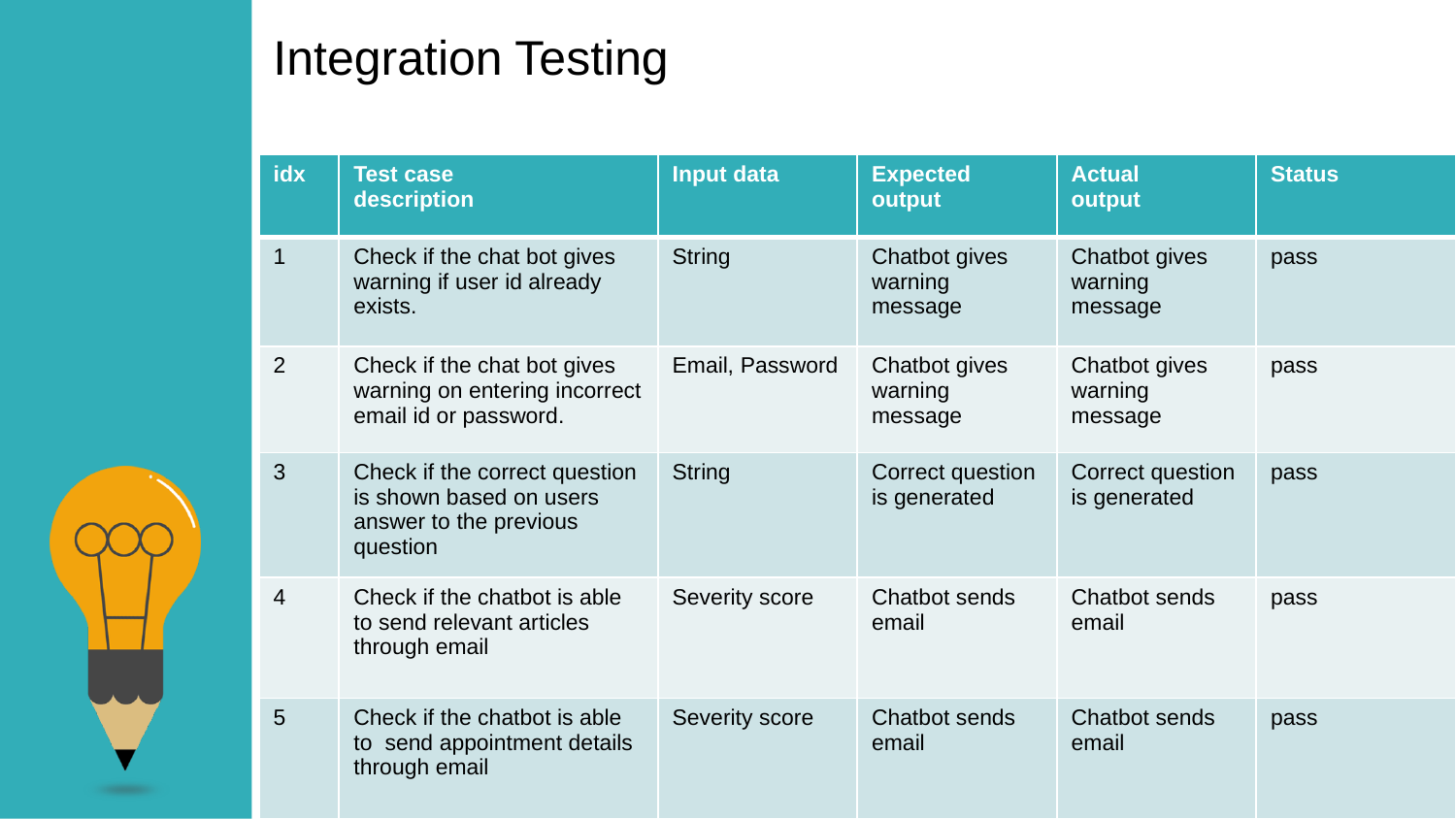

Integration Testing
| idx | Test case description | Input data | Expected output | Actual output | Status |
| --- | --- | --- | --- | --- | --- |
| 1 | Check if the chat bot gives warning if user id already exists. | String | Chatbot gives warning message | Chatbot gives warning message | pass |
| 2 | Check if the chat bot gives warning on entering incorrect email id or password. | Email, Password | Chatbot gives warning message | Chatbot gives warning message | pass |
| 3 | Check if the correct question is shown based on users answer to the previous question | String | Correct question is generated | Correct question is generated | pass |
| 4 | Check if the chatbot is able to send relevant articles through email | Severity score | Chatbot sends email | Chatbot sends email | pass |
| 5 | Check if the chatbot is able to send appointment details through email | Severity score | Chatbot sends email | Chatbot sends email | pass |